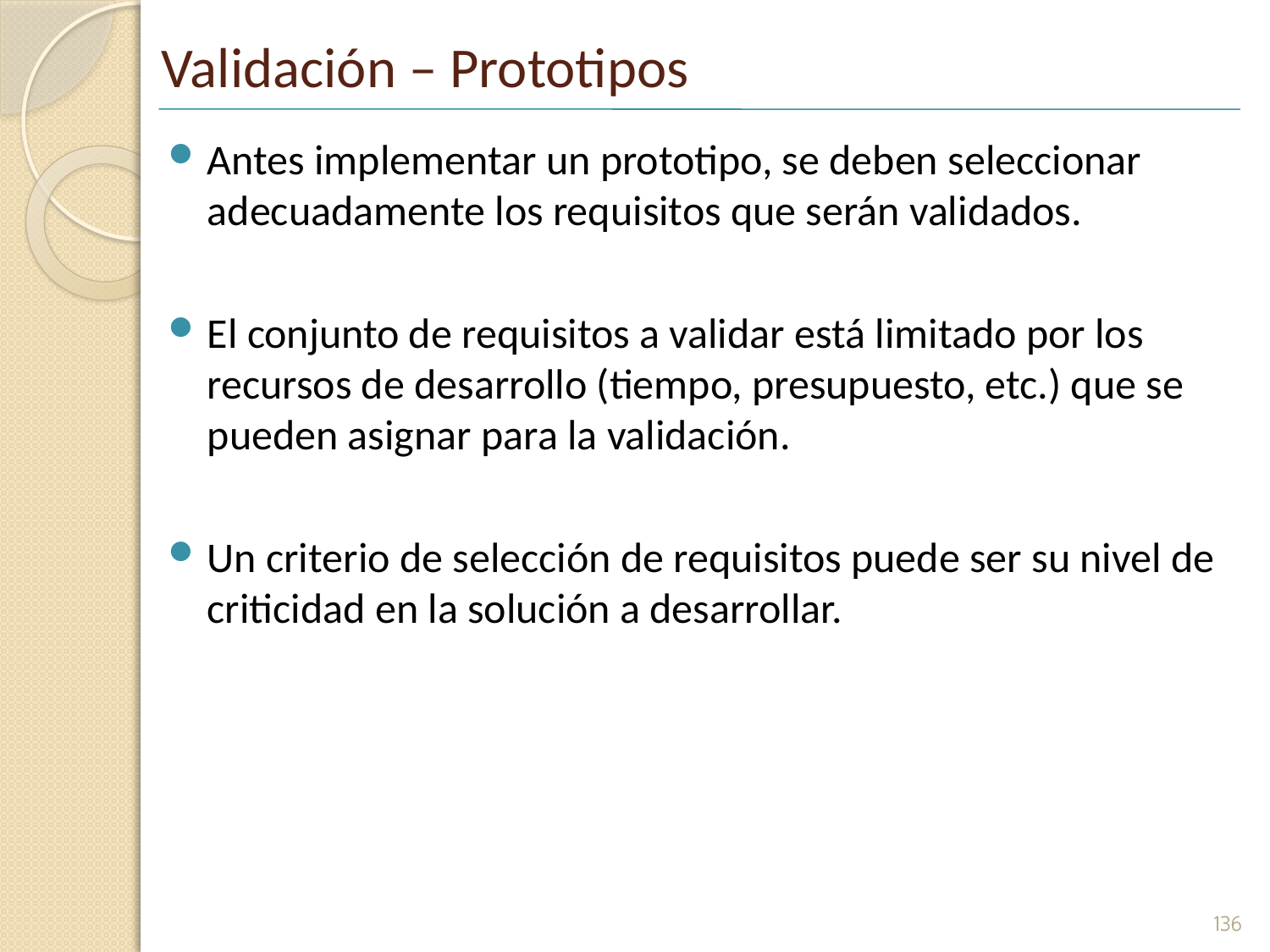

# Validación – Prototipos
Antes implementar un prototipo, se deben seleccionar adecuadamente los requisitos que serán validados.

El conjunto de requisitos a validar está limitado por los recursos de desarrollo (tiempo, presupuesto, etc.) que se pueden asignar para la validación.

Un criterio de selección de requisitos puede ser su nivel de criticidad en la solución a desarrollar.
136